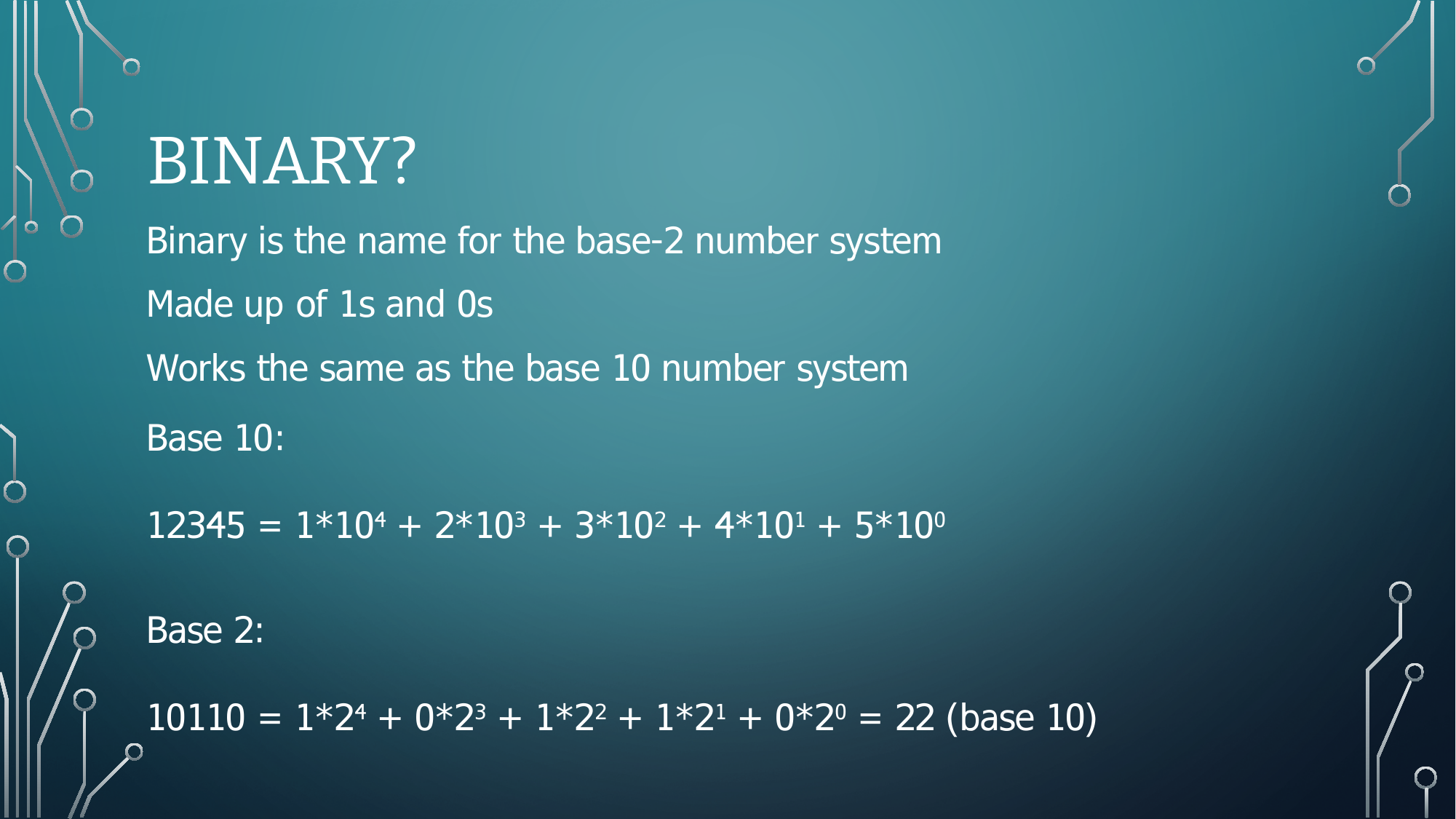

# binary?
Binary is the name for the base-2 number system

Made up of 1s and 0s

Works the same as the base 10 number system
Base 10:

12345 = 1*104 + 2*103 + 3*102 + 4*101 + 5*100
Base 2:

10110 = 1*24 + 0*23 + 1*22 + 1*21 + 0*20 = 22 (base 10)